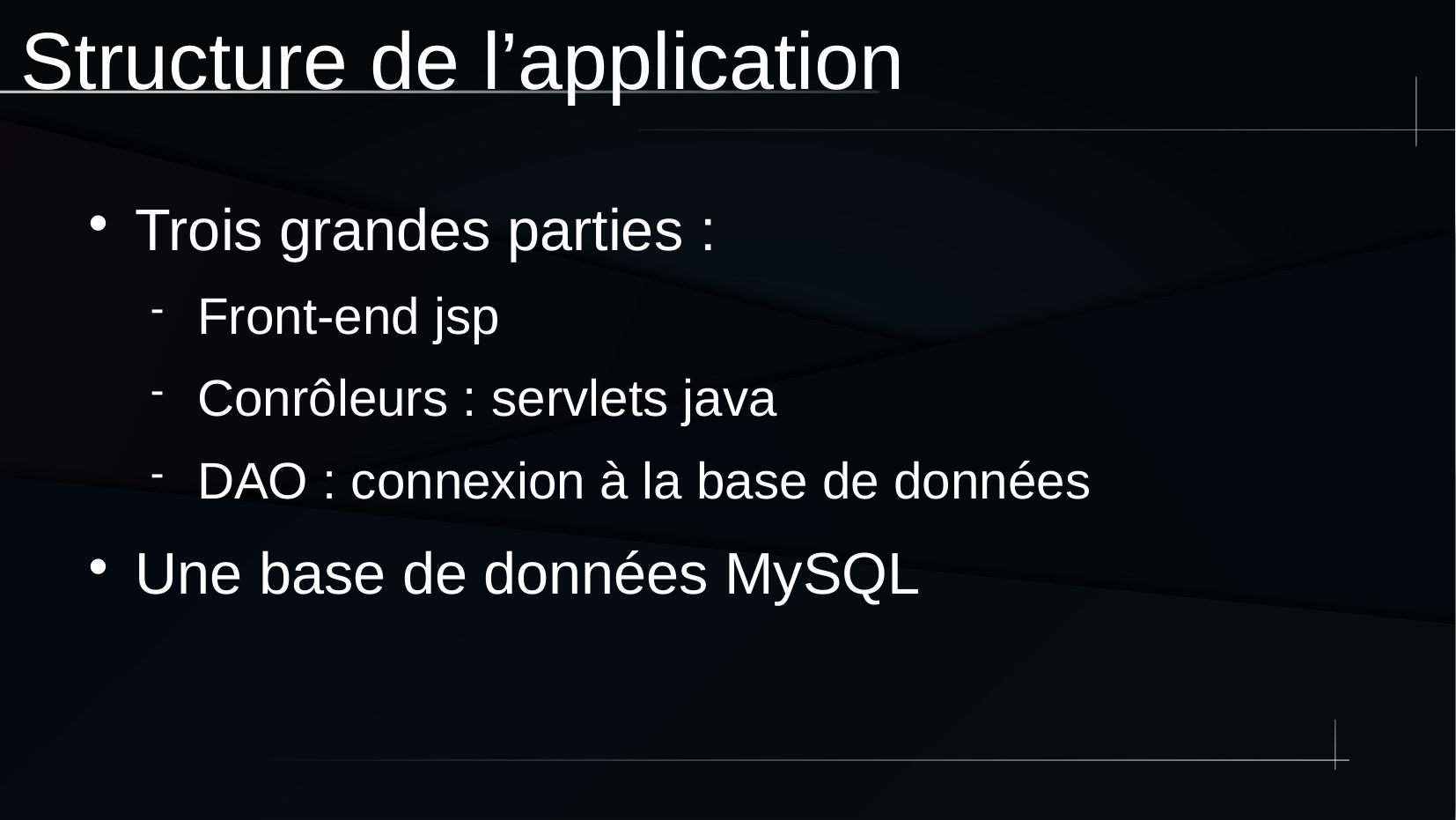

Structure de l’application
Trois grandes parties :
Front-end jsp
Conrôleurs : servlets java
DAO : connexion à la base de données
Une base de données MySQL